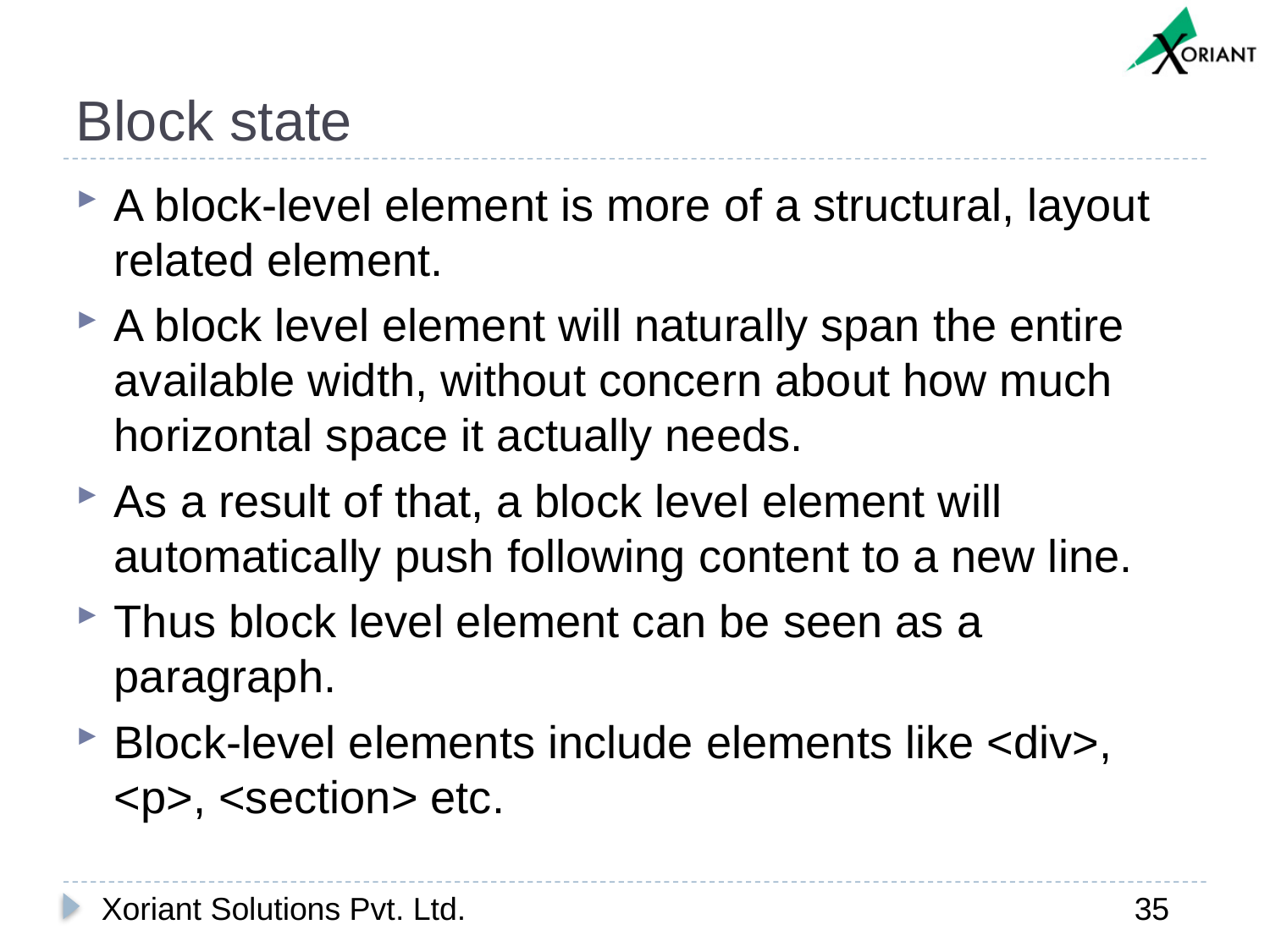

# Block state
A block-level element is more of a structural, layout related element.
A block level element will naturally span the entire available width, without concern about how much horizontal space it actually needs.
As a result of that, a block level element will automatically push following content to a new line.
Thus block level element can be seen as a paragraph.
Block-level elements include elements like <div>, <p>, <section> etc.
Xoriant Solutions Pvt. Ltd.
35